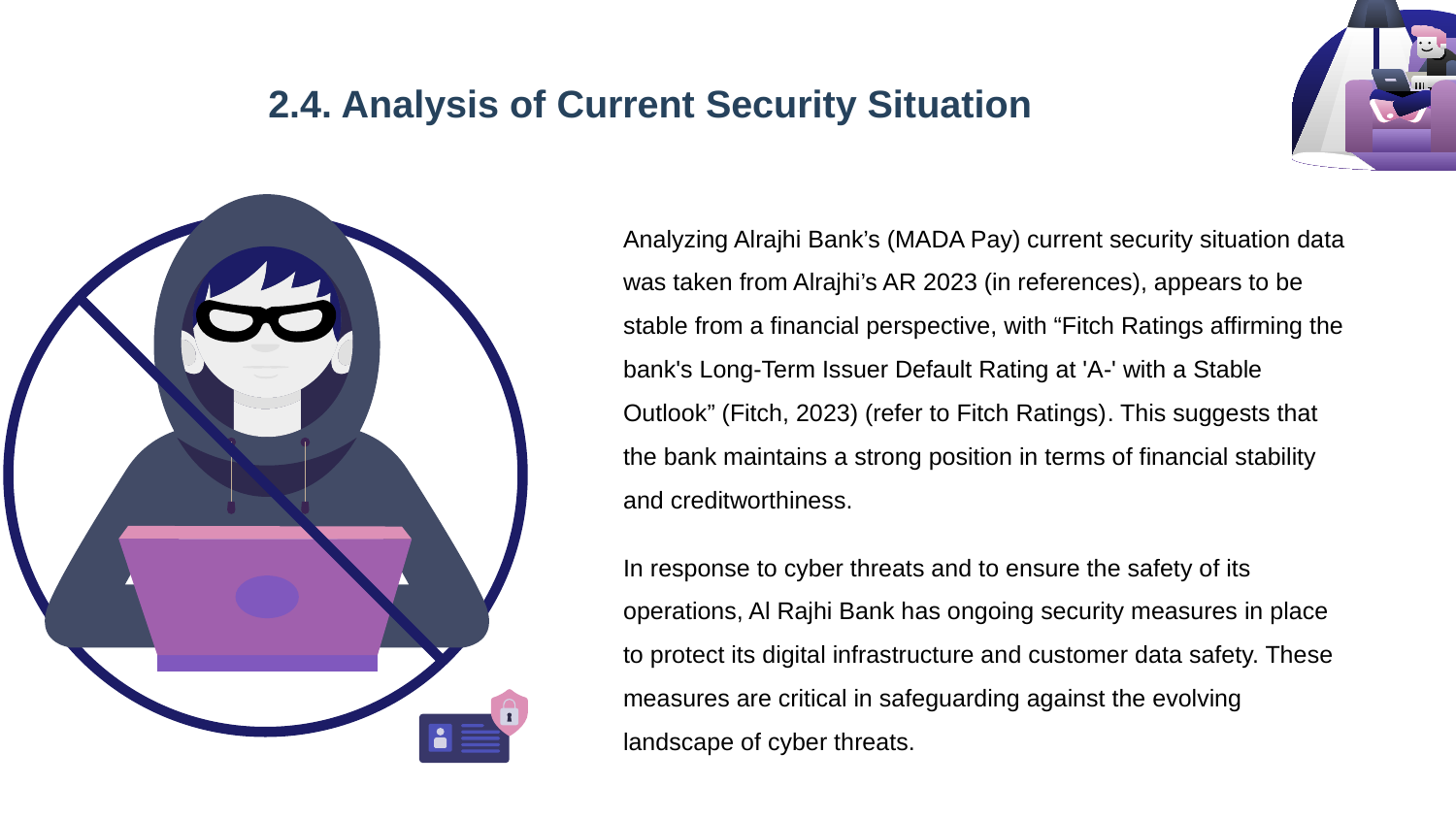

# 2.4. Analysis of Current Security Situation
Analyzing Alrajhi Bank’s (MADA Pay) current security situation data was taken from Alrajhi’s AR 2023 (in references), appears to be stable from a financial perspective, with “Fitch Ratings affirming the bank's Long-Term Issuer Default Rating at 'A-' with a Stable Outlook​” (Fitch, 2023) (refer to Fitch Ratings)​. This suggests that the bank maintains a strong position in terms of financial stability and creditworthiness.
In response to cyber threats and to ensure the safety of its operations, Al Rajhi Bank has ongoing security measures in place to protect its digital infrastructure and customer data safety. These measures are critical in safeguarding against the evolving landscape of cyber threats.